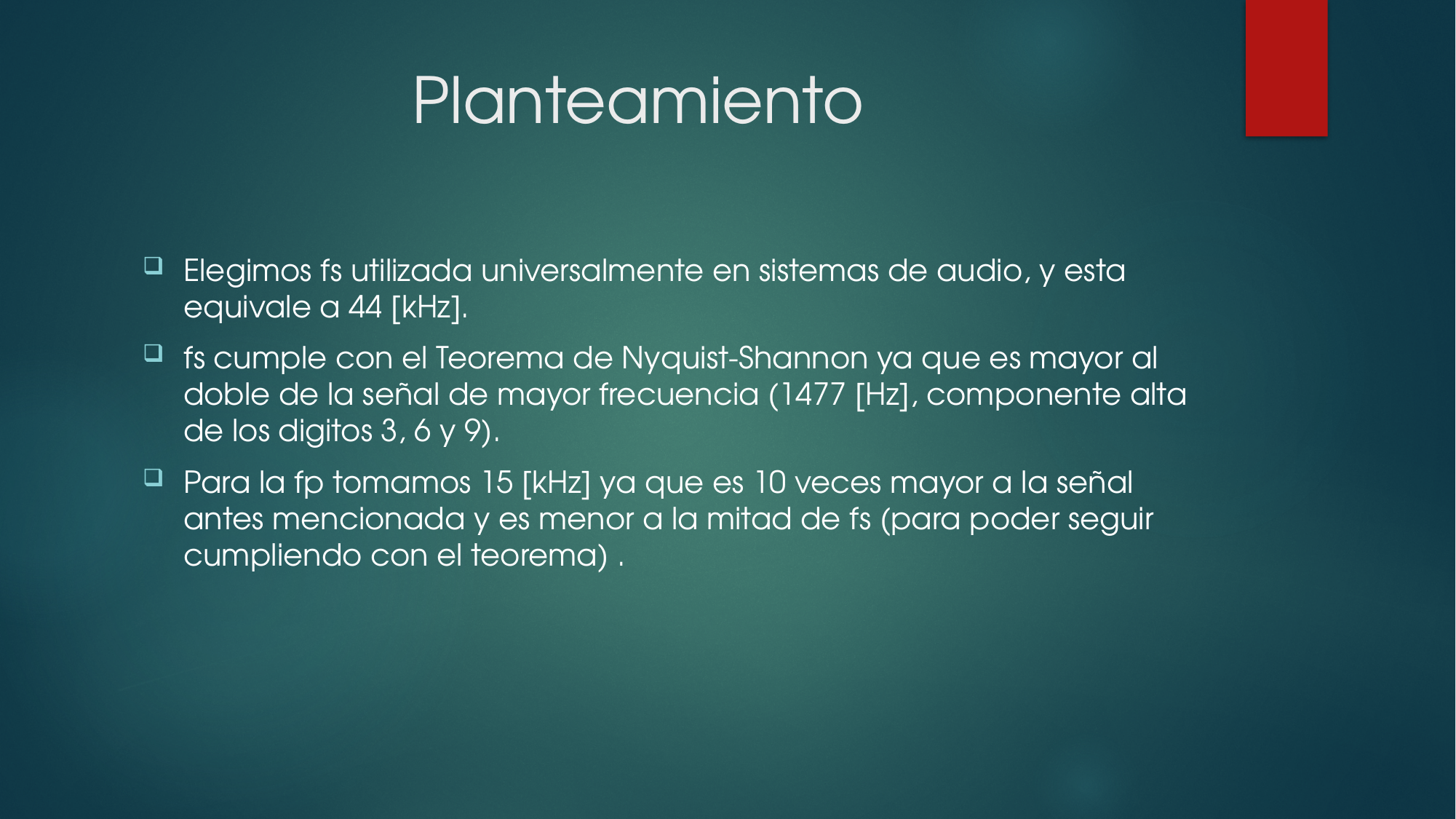

# Planteamiento
Elegimos fs utilizada universalmente en sistemas de audio, y esta equivale a 44 [kHz].
fs cumple con el Teorema de Nyquist-Shannon ya que es mayor al doble de la señal de mayor frecuencia (1477 [Hz], componente alta de los digitos 3, 6 y 9).
Para la fp tomamos 15 [kHz] ya que es 10 veces mayor a la señal antes mencionada y es menor a la mitad de fs (para poder seguir cumpliendo con el teorema) .